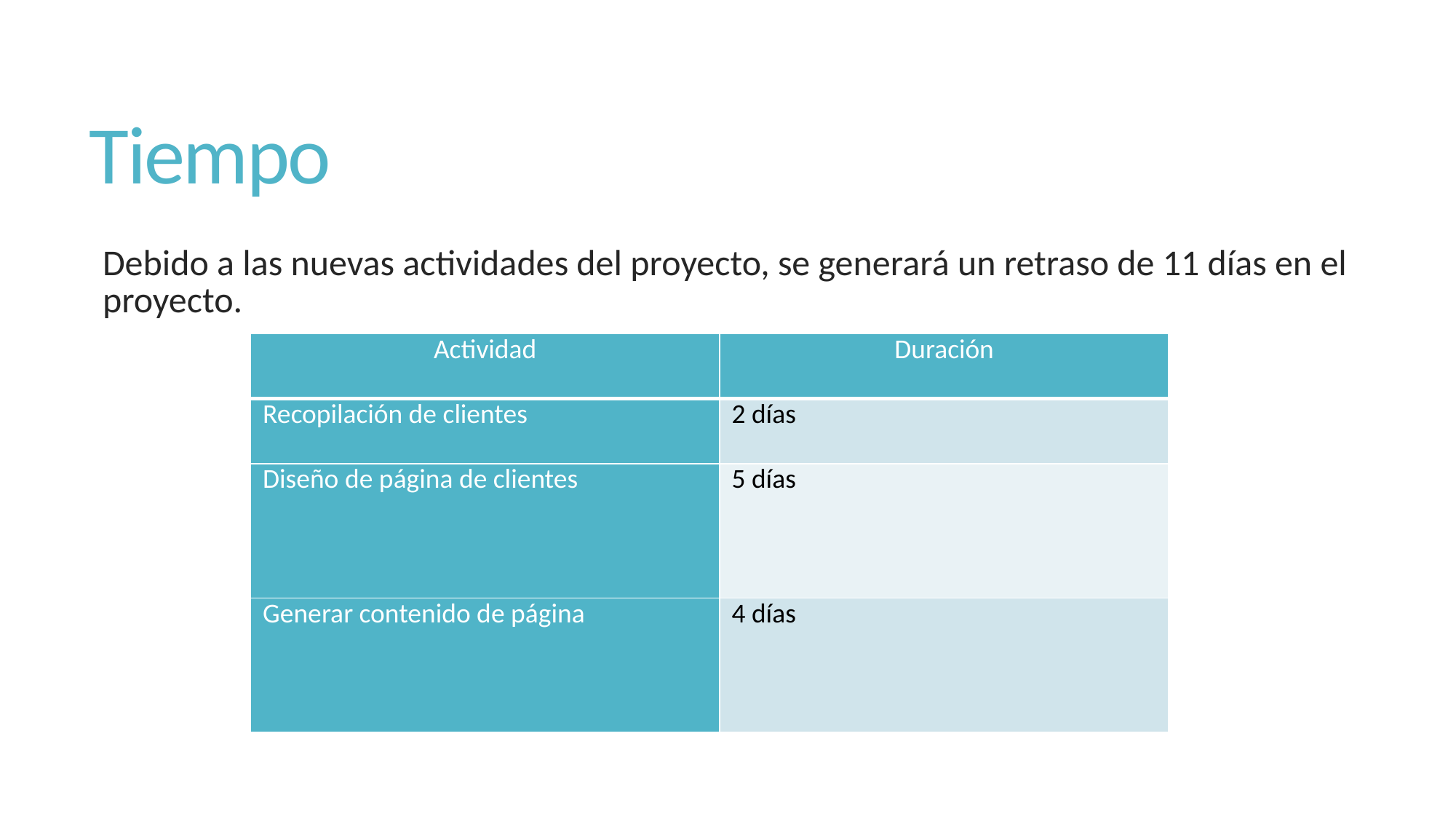

# Tiempo
Debido a las nuevas actividades del proyecto, se generará un retraso de 11 días en el proyecto.

| Actividad | Duración |
| --- | --- |
| Recopilación de clientes | 2 días |
| Diseño de página de clientes | 5 días |
| Generar contenido de página | 4 días |